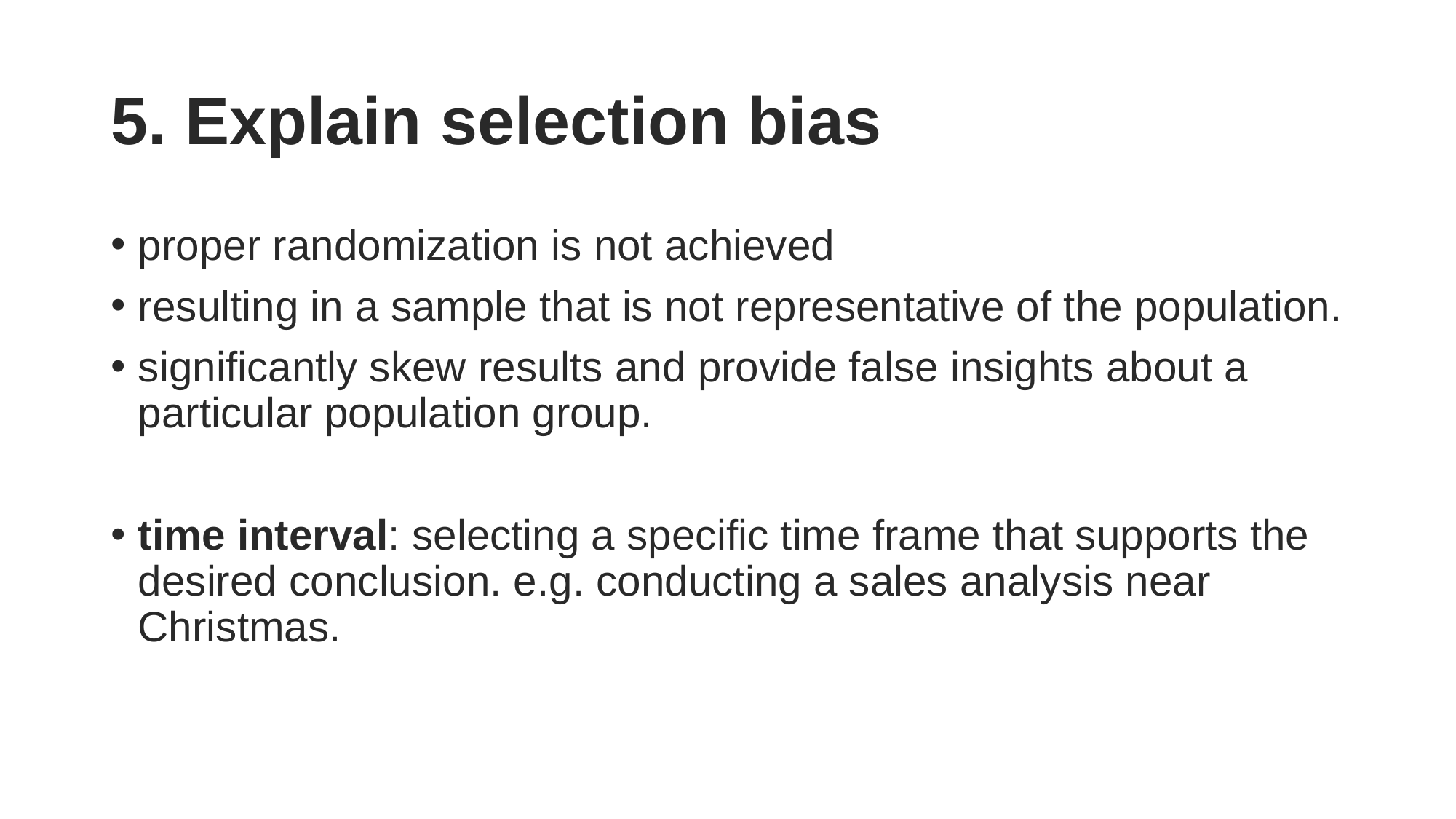

# 5. Explain selection bias
proper randomization is not achieved
resulting in a sample that is not representative of the population.
significantly skew results and provide false insights about a particular population group.

time interval: selecting a specific time frame that supports the desired conclusion. e.g. conducting a sales analysis near Christmas.